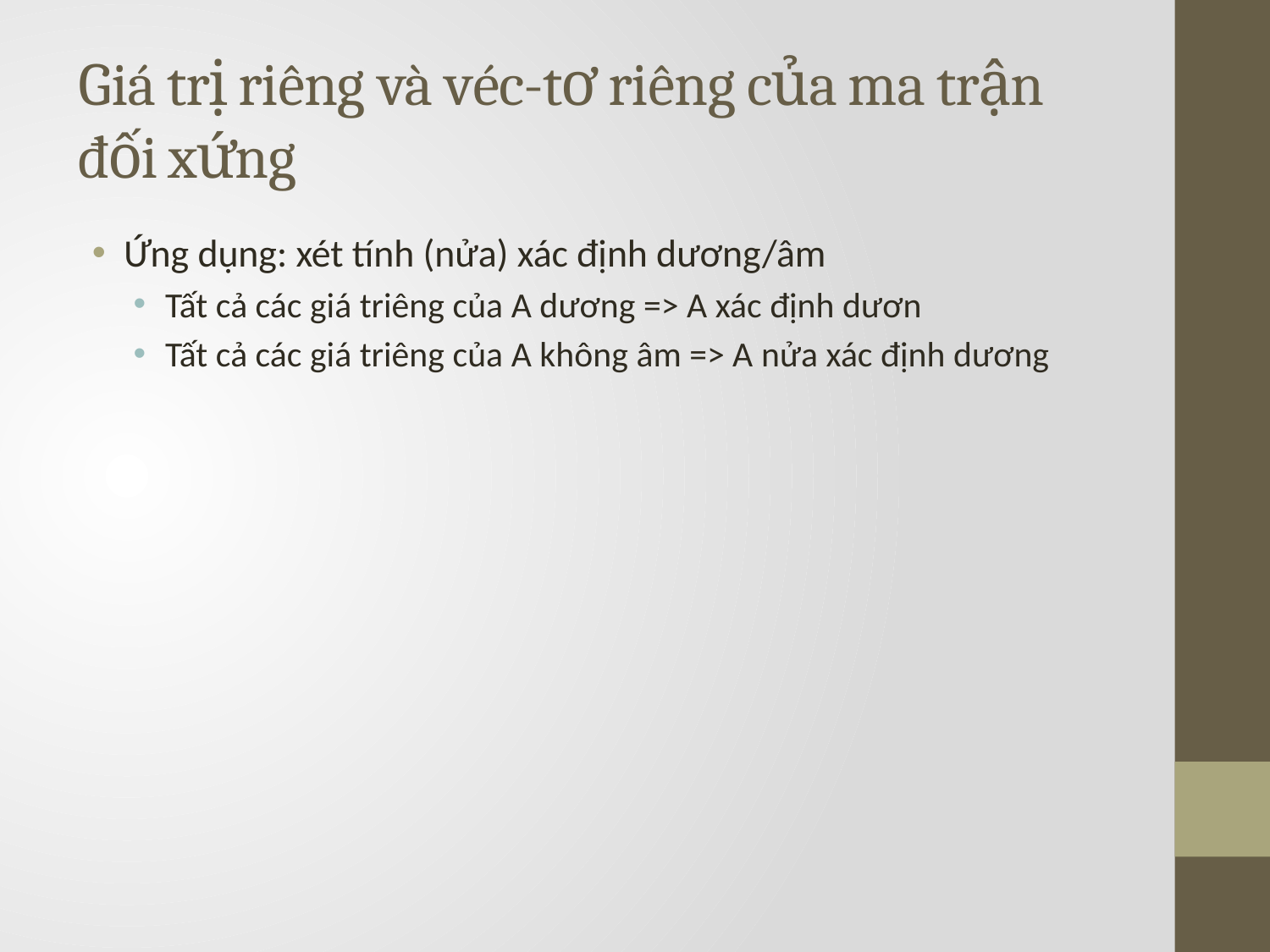

# Giá trị riêng và véc-tơ riêng của ma trận đối xứng
Ứng dụng: xét tính (nửa) xác định dương/âm
Tất cả các giá triêng của A dương => A xác định dươn
Tất cả các giá triêng của A không âm => A nửa xác định dương